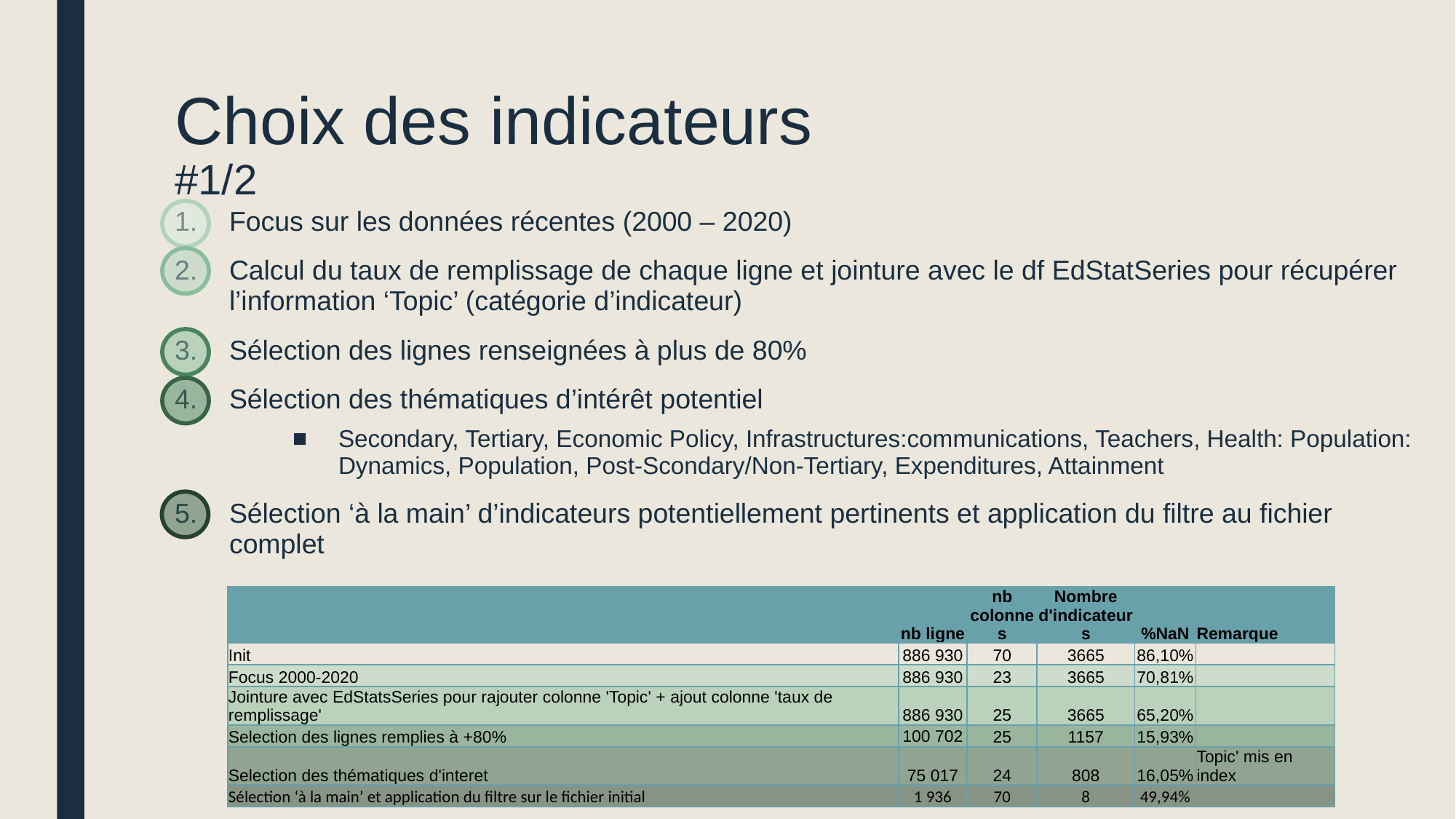

# Choix des indicateurs 			     #1/2

Focus sur les données récentes (2000 – 2020)
Calcul du taux de remplissage de chaque ligne et jointure avec le df EdStatSeries pour récupérer l’information ‘Topic’ (catégorie d’indicateur)
Sélection des lignes renseignées à plus de 80%
Sélection des thématiques d’intérêt potentiel
Secondary, Tertiary, Economic Policy, Infrastructures:communications, Teachers, Health: Population: Dynamics, Population, Post-Scondary/Non-Tertiary, Expenditures, Attainment
Sélection ‘à la main’ d’indicateurs potentiellement pertinents et application du filtre au fichier complet

|  | nb ligne | nb colonnes | Nombre d'indicateurs | %NaN | Remarque |
| --- | --- | --- | --- | --- | --- |
| Init | 886 930 | 70 | 3665 | 86,10% |  |
| Focus 2000-2020 | 886 930 | 23 | 3665 | 70,81% |  |
| Jointure avec EdStatsSeries pour rajouter colonne 'Topic' + ajout colonne 'taux de remplissage' | 886 930 | 25 | 3665 | 65,20% |  |
| Selection des lignes remplies à +80% | 100 702 | 25 | 1157 | 15,93% |  |
| Selection des thématiques d'interet | 75 017 | 24 | 808 | 16,05% | Topic' mis en index |
| Sélection ‘à la main’ et application du filtre sur le fichier initial | 1 936 | 70 | 8 | 49,94% |  |